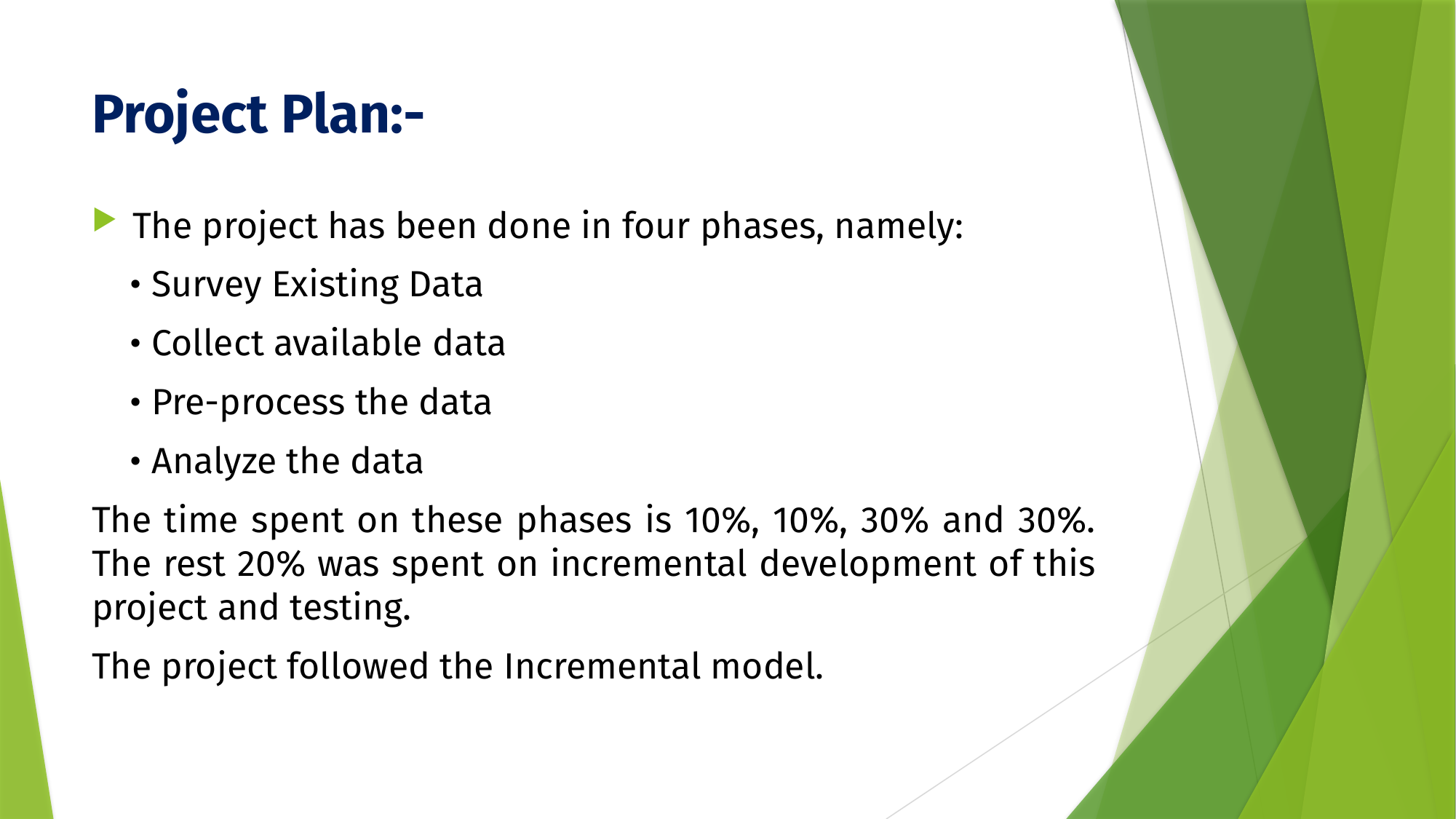

# Project Plan:-
The project has been done in four phases, namely:
    • Survey Existing Data
    • Collect available data
    • Pre-process the data
    • Analyze the data
The time spent on these phases is 10%, 10%, 30% and 30%. The rest 20% was spent on incremental development of this project and testing.
The project followed the Incremental model.